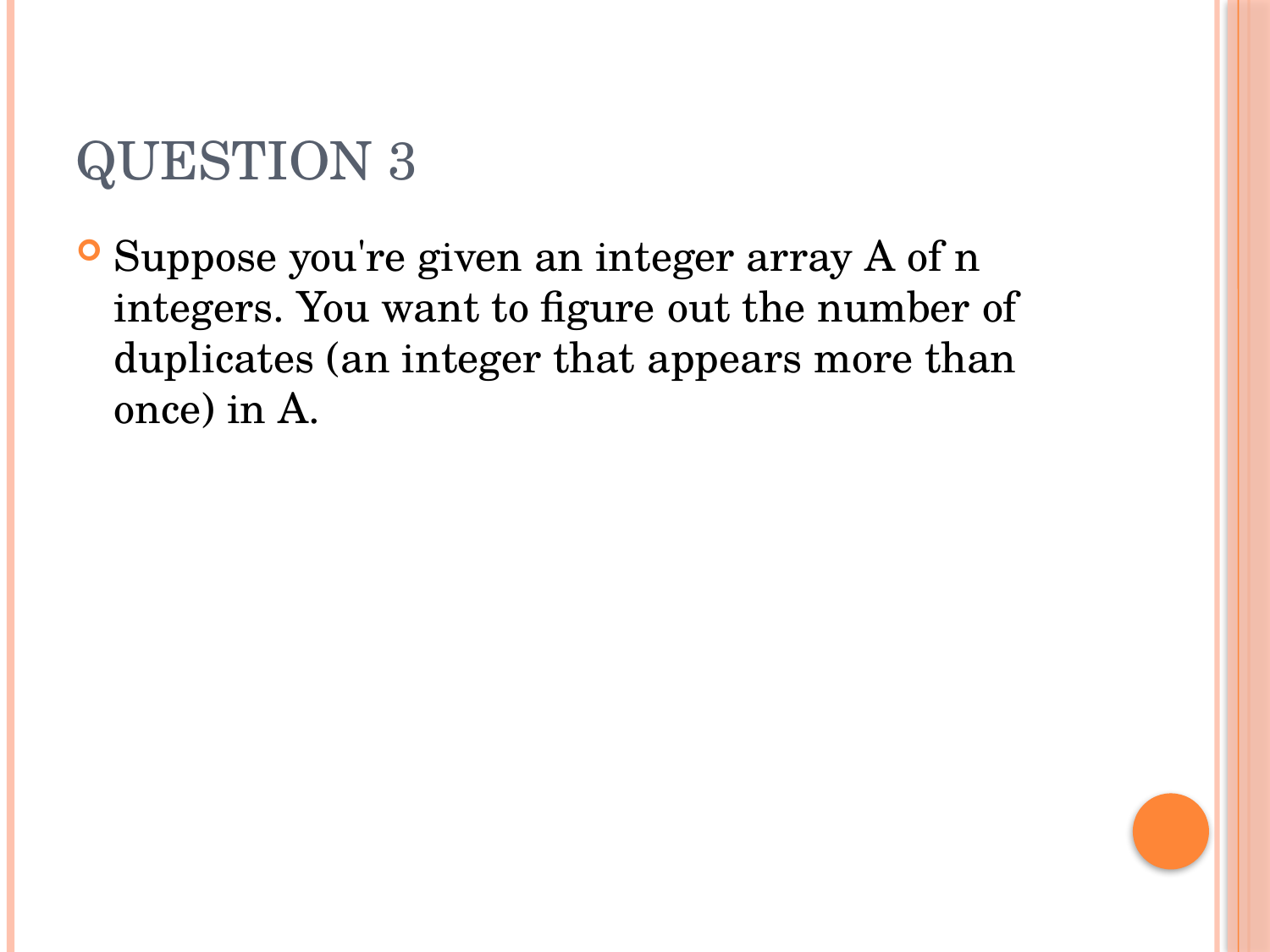

# Question 3
Suppose you're given an integer array A of n integers. You want to figure out the number of duplicates (an integer that appears more than once) in A.